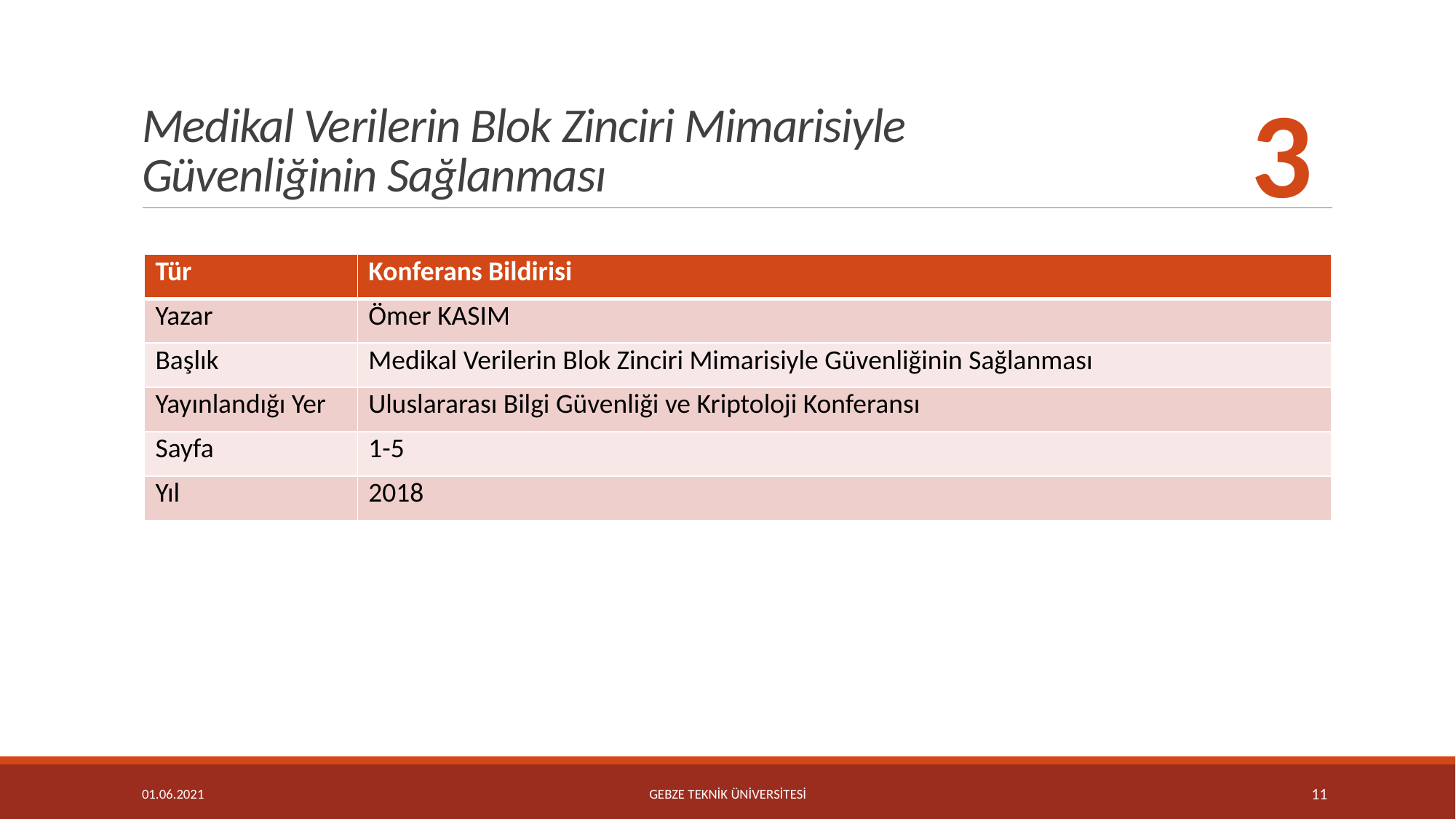

# Medikal Verilerin Blok Zinciri Mimarisiyle Güvenliğinin Sağlanması
3
| Tür | Konferans Bildirisi |
| --- | --- |
| Yazar | Ömer KASIM |
| Başlık | Medikal Verilerin Blok Zinciri Mimarisiyle Güvenliğinin Sağlanması |
| Yayınlandığı Yer | Uluslararası Bilgi Güvenliği ve Kriptoloji Konferansı |
| Sayfa | 1-5 |
| Yıl | 2018 |
01.06.2021
GEBZE TEKNİK ÜNİVERSİTESİ
11